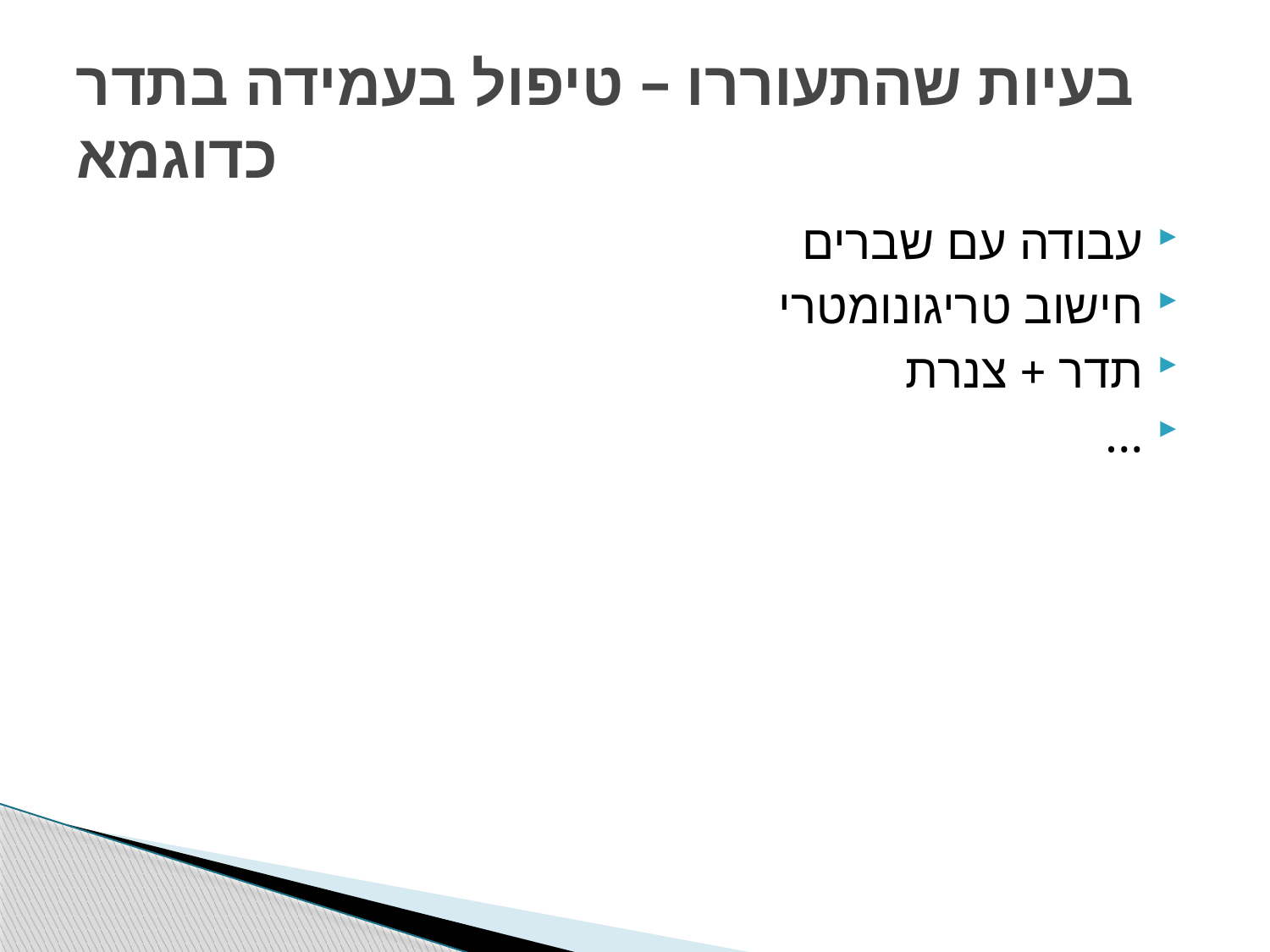

# בעיות שהתעוררו – טיפול בעמידה בתדר כדוגמא
עבודה עם שברים
חישוב טריגונומטרי
תדר + צנרת
...